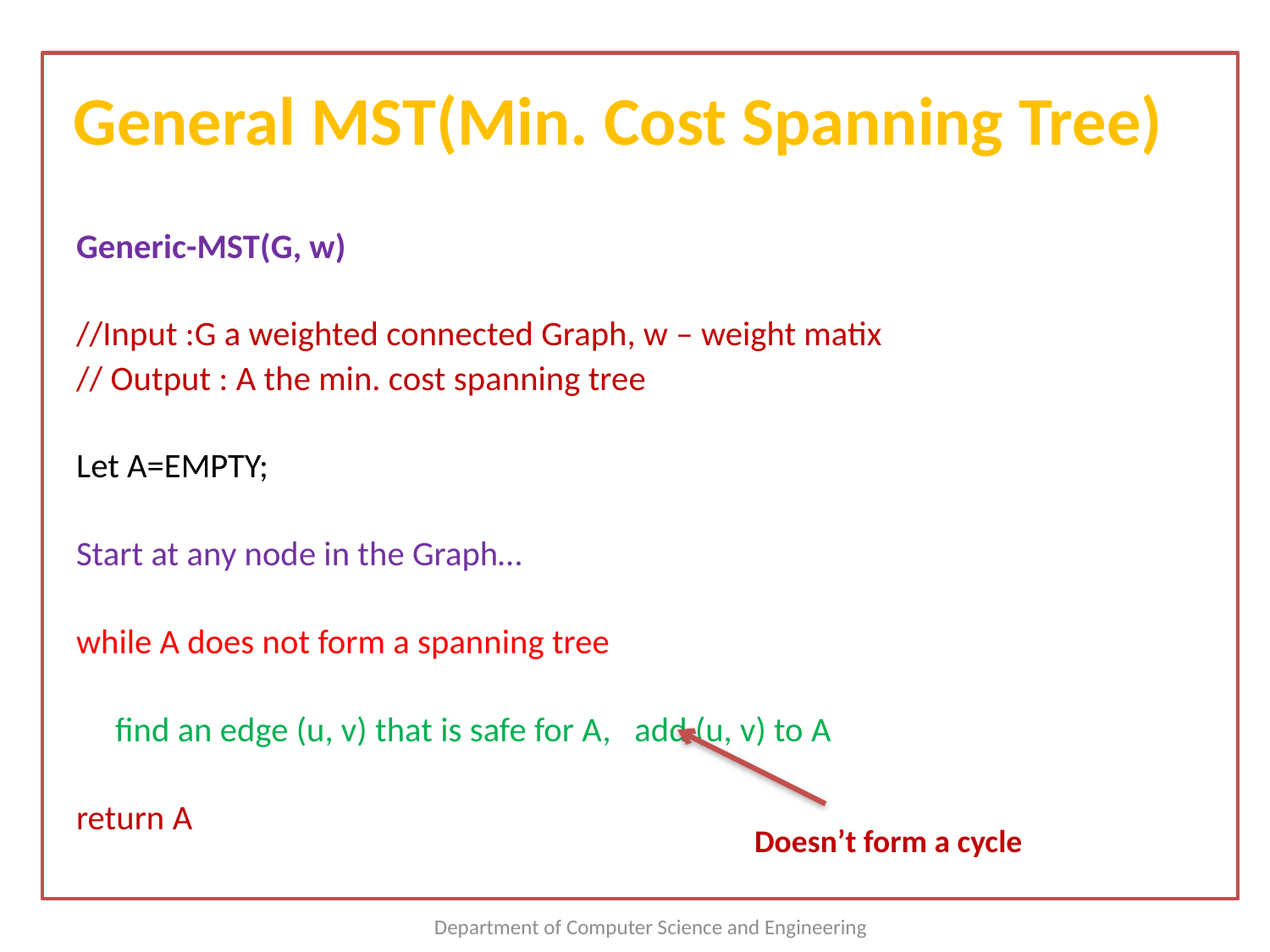

# General MST(Min. Cost Spanning Tree)

Generic-MST(G, w)

//Input :G a weighted connected Graph, w – weight matix
// Output : A the min. cost spanning tree

Let A=EMPTY;

Start at any node in the Graph…

while A does not form a spanning tree

     find an edge (u, v) that is safe for A,   add (u, v) to A

return A
Doesn’t form a cycle
Department of Computer Science and Engineering